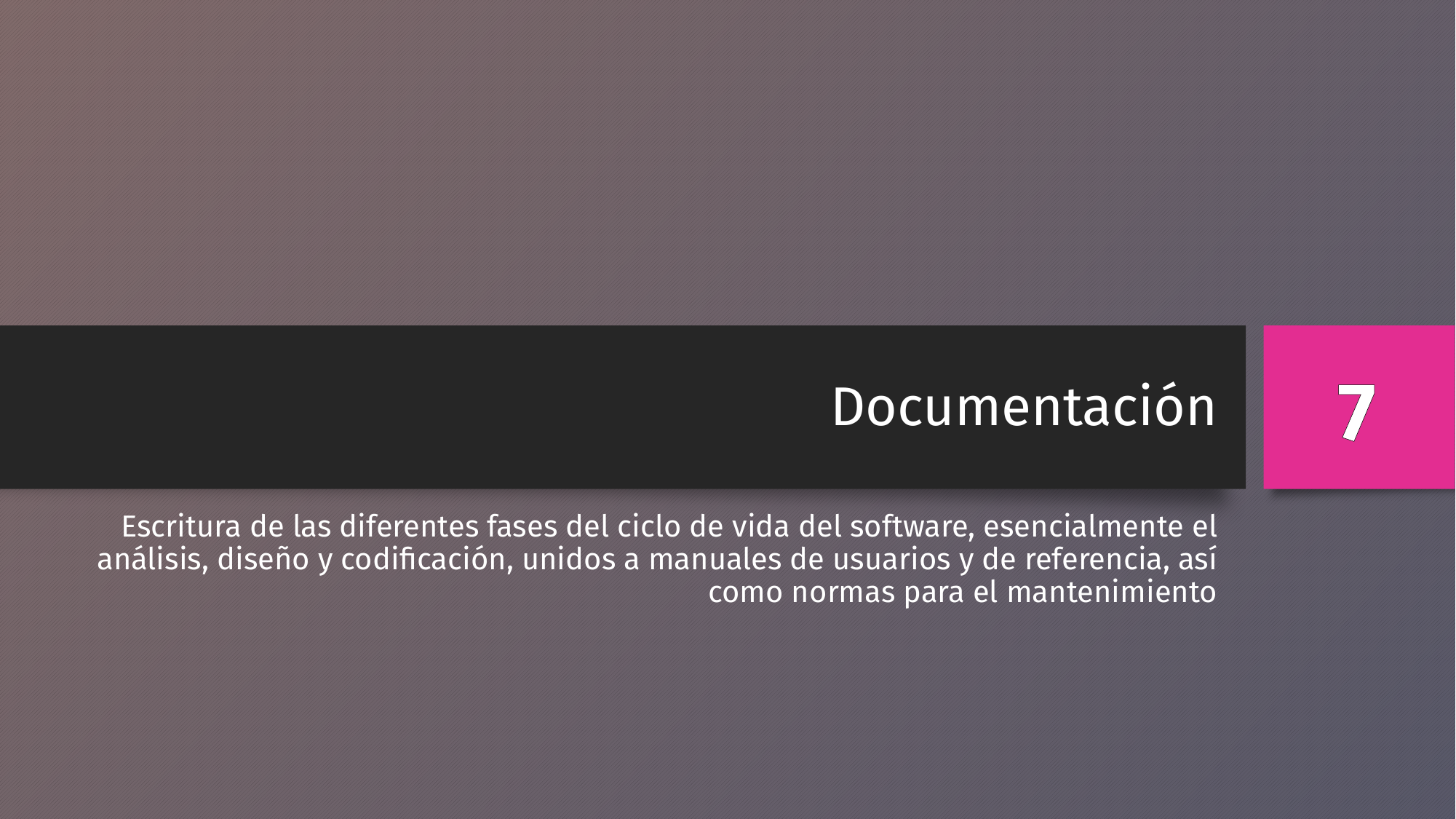

# Documentación
7
Escritura de las diferentes fases del ciclo de vida del software, esencialmente el análisis, diseño y codificación, unidos a manuales de usuarios y de referencia, así como normas para el mantenimiento